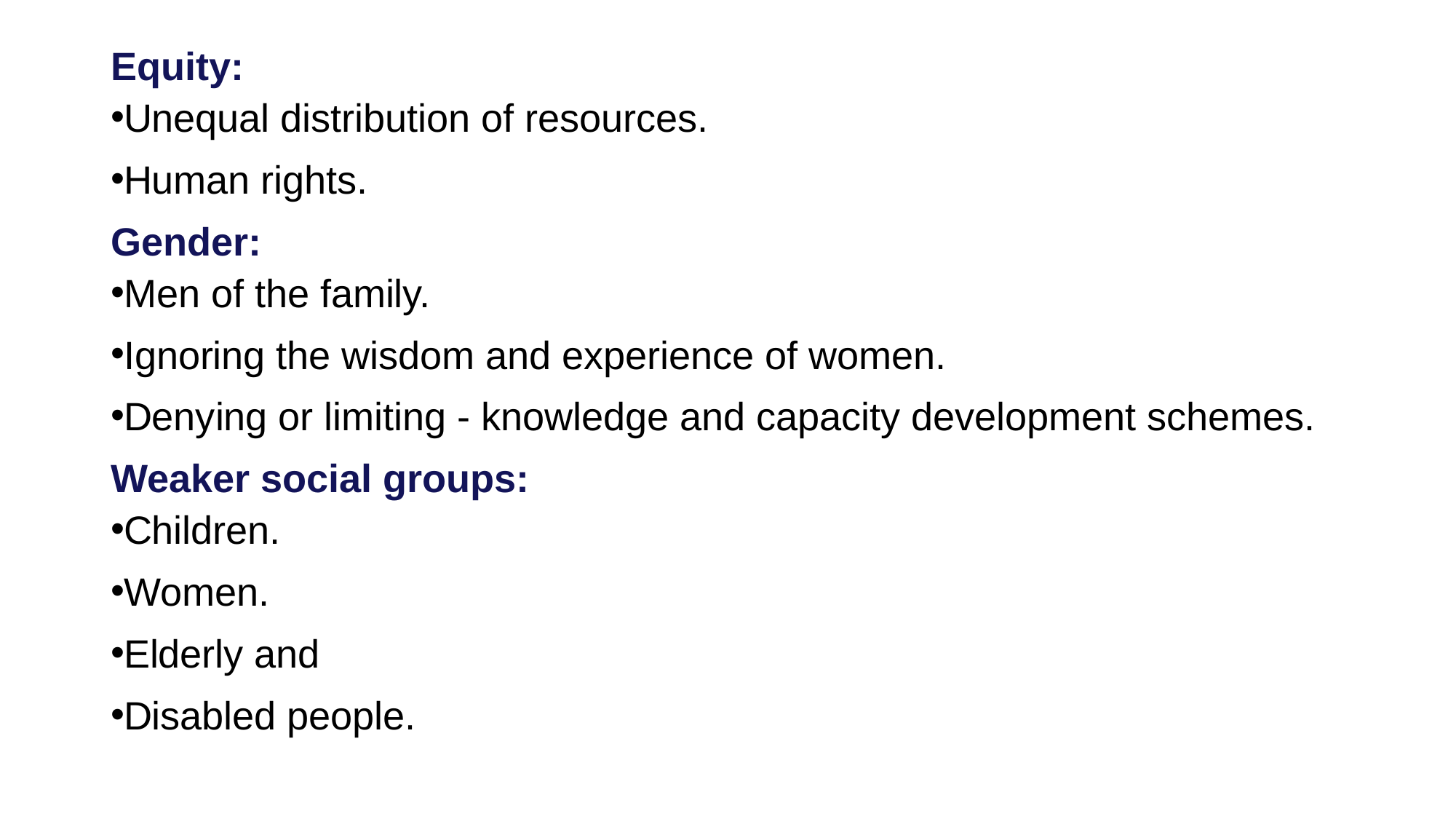

Equity:
Unequal distribution of resources.
Human rights.
Gender:
Men of the family.
Ignoring the wisdom and experience of women.
Denying or limiting - knowledge and capacity development schemes.
Weaker social groups:
Children.
Women.
Elderly and
Disabled people.